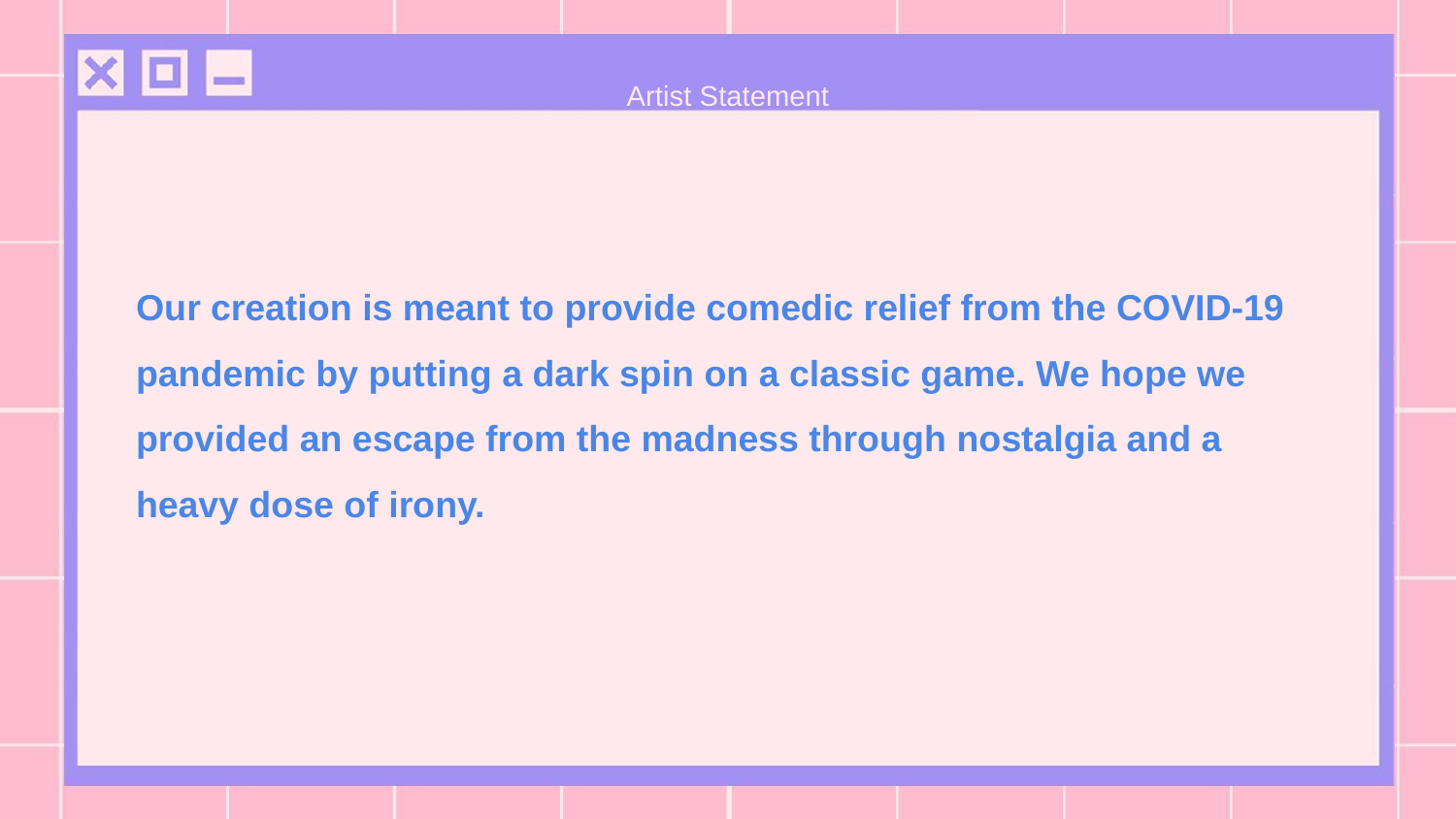

# Artist Statement
Our creation is meant to provide comedic relief from the COVID-19 pandemic by putting a dark spin on a classic game. We hope we provided an escape from the madness through nostalgia and a heavy dose of irony.